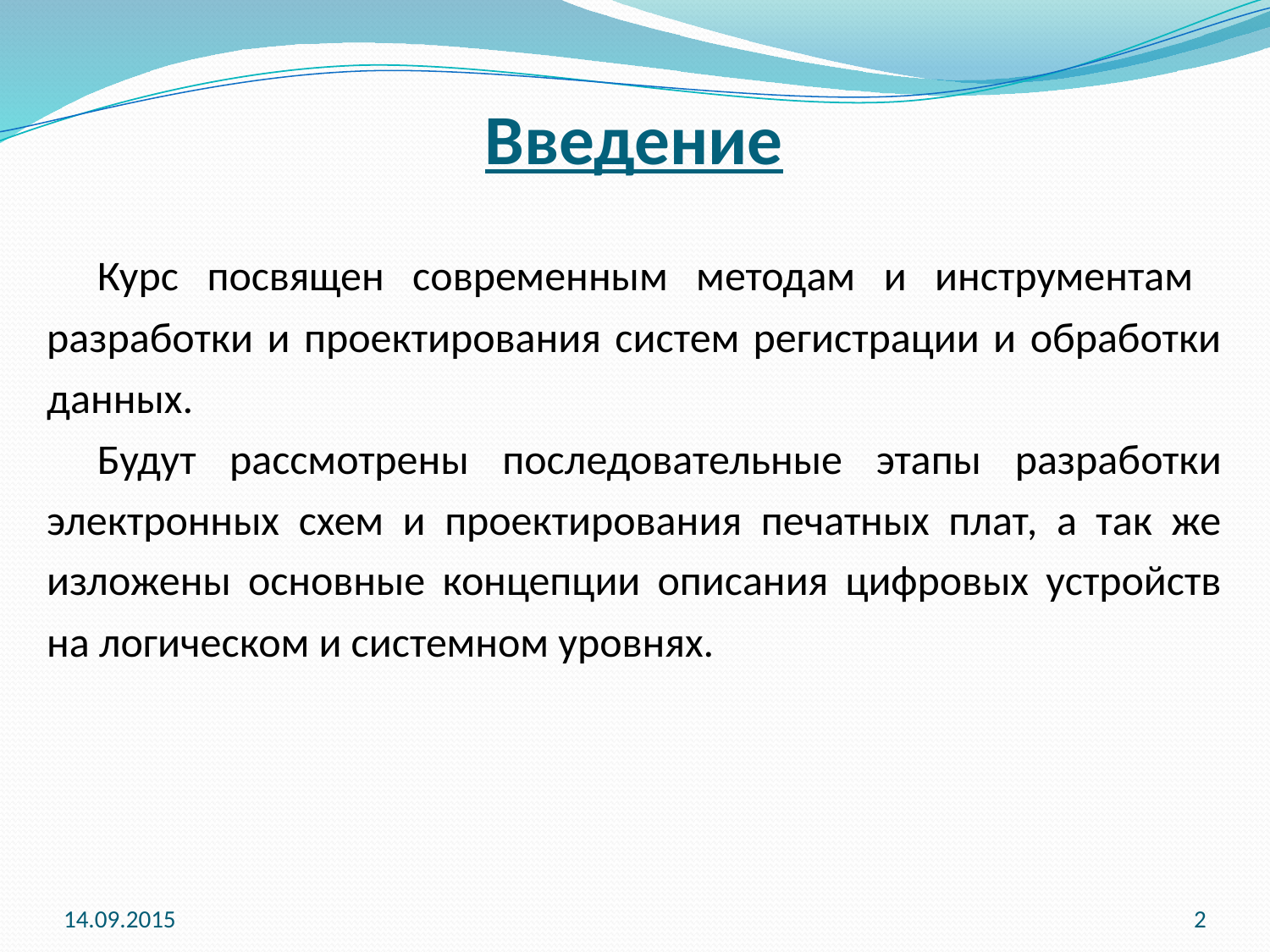

Введение
Курс посвящен современным методам и инструментам  разработки и проектирования систем регистрации и обработки данных.
Будут рассмотрены последовательные этапы разработки электронных схем и проектирования печатных плат, а так же изложены основные концепции описания цифровых устройств на логическом и системном уровнях.
14.09.2015
2